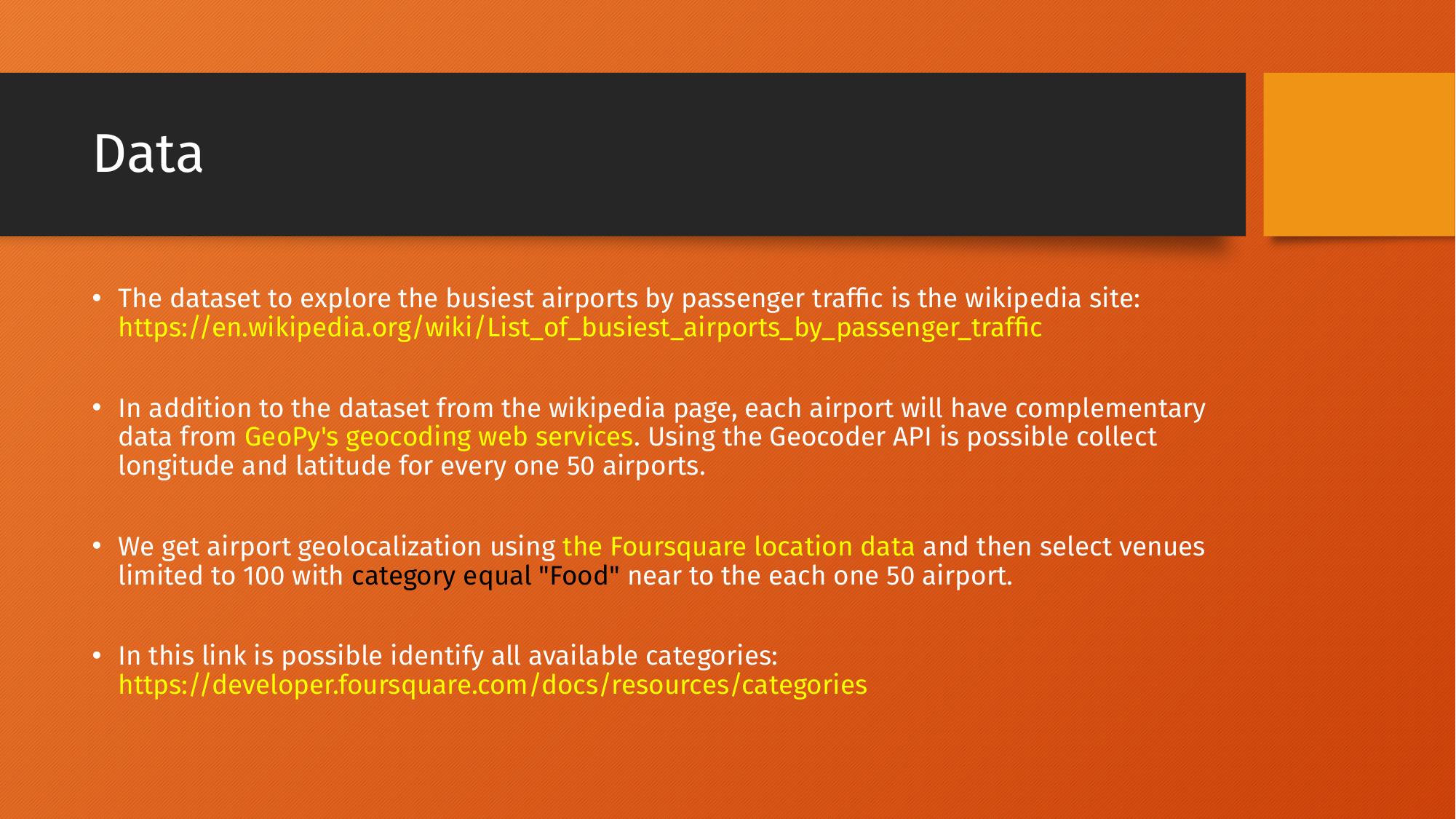

# Data
The dataset to explore the busiest airports by passenger traffic is the wikipedia site: https://en.wikipedia.org/wiki/List_of_busiest_airports_by_passenger_traffic

In addition to the dataset from the wikipedia page, each airport will have complementary data from GeoPy's geocoding web services. Using the Geocoder API is possible collect longitude and latitude for every one 50 airports.

We get airport geolocalization using the Foursquare location data and then select venues limited to 100 with category equal "Food" near to the each one 50 airport.

In this link is possible identify all available categories: https://developer.foursquare.com/docs/resources/categories